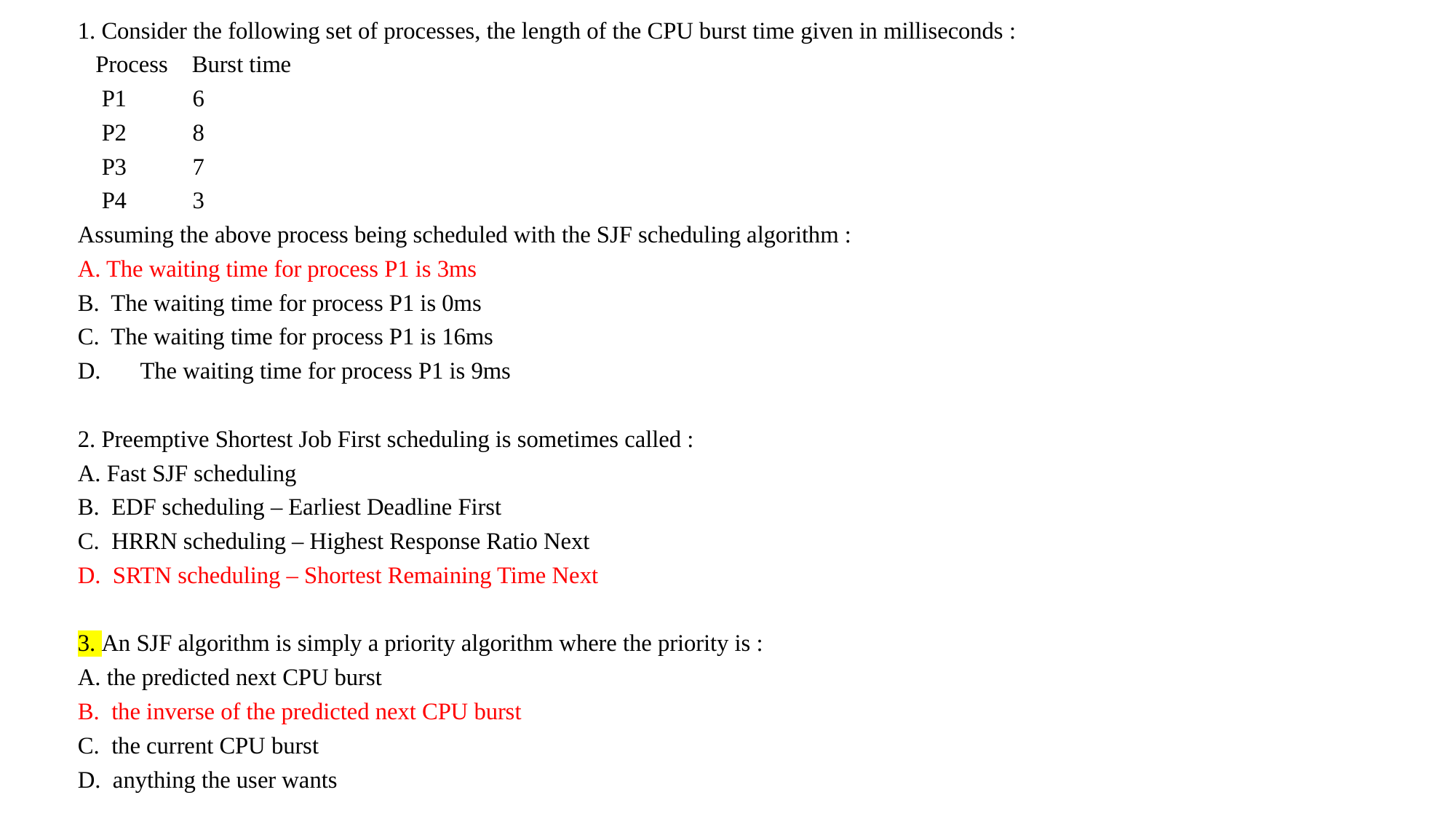

1. Consider the following set of processes, the length of the CPU burst time given in milliseconds :
   Process    Burst time
    P1           6
    P2           8
    P3           7
    P4           3
Assuming the above process being scheduled with the SJF scheduling algorithm :
A. The waiting time for process P1 is 3ms
B.  The waiting time for process P1 is 0ms
C.  The waiting time for process P1 is 16ms
The waiting time for process P1 is 9ms

2. Preemptive Shortest Job First scheduling is sometimes called :
A. Fast SJF scheduling
B.  EDF scheduling – Earliest Deadline First
C.  HRRN scheduling – Highest Response Ratio Next
D.  SRTN scheduling – Shortest Remaining Time Next

3. An SJF algorithm is simply a priority algorithm where the priority is :
A. the predicted next CPU burst
B.  the inverse of the predicted next CPU burst
C.  the current CPU burst
D.  anything the user wants